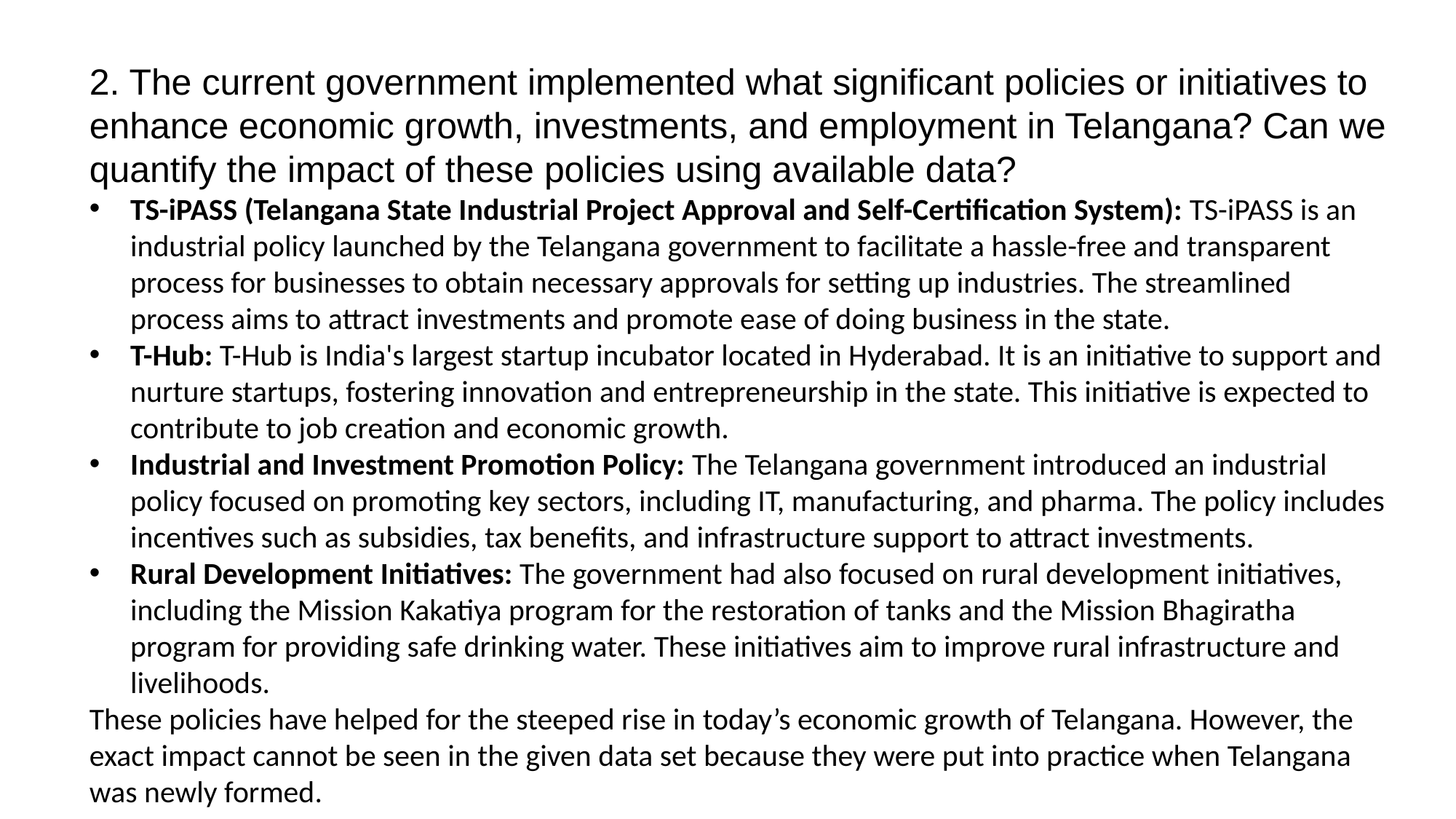

2. The current government implemented what significant policies or initiatives to enhance economic growth, investments, and employment in Telangana? Can we quantify the impact of these policies using available data?
TS-iPASS (Telangana State Industrial Project Approval and Self-Certification System): TS-iPASS is an industrial policy launched by the Telangana government to facilitate a hassle-free and transparent process for businesses to obtain necessary approvals for setting up industries. The streamlined process aims to attract investments and promote ease of doing business in the state.
T-Hub: T-Hub is India's largest startup incubator located in Hyderabad. It is an initiative to support and nurture startups, fostering innovation and entrepreneurship in the state. This initiative is expected to contribute to job creation and economic growth.
Industrial and Investment Promotion Policy: The Telangana government introduced an industrial policy focused on promoting key sectors, including IT, manufacturing, and pharma. The policy includes incentives such as subsidies, tax benefits, and infrastructure support to attract investments.
Rural Development Initiatives: The government had also focused on rural development initiatives, including the Mission Kakatiya program for the restoration of tanks and the Mission Bhagiratha program for providing safe drinking water. These initiatives aim to improve rural infrastructure and livelihoods.
These policies have helped for the steeped rise in today’s economic growth of Telangana. However, the exact impact cannot be seen in the given data set because they were put into practice when Telangana was newly formed.